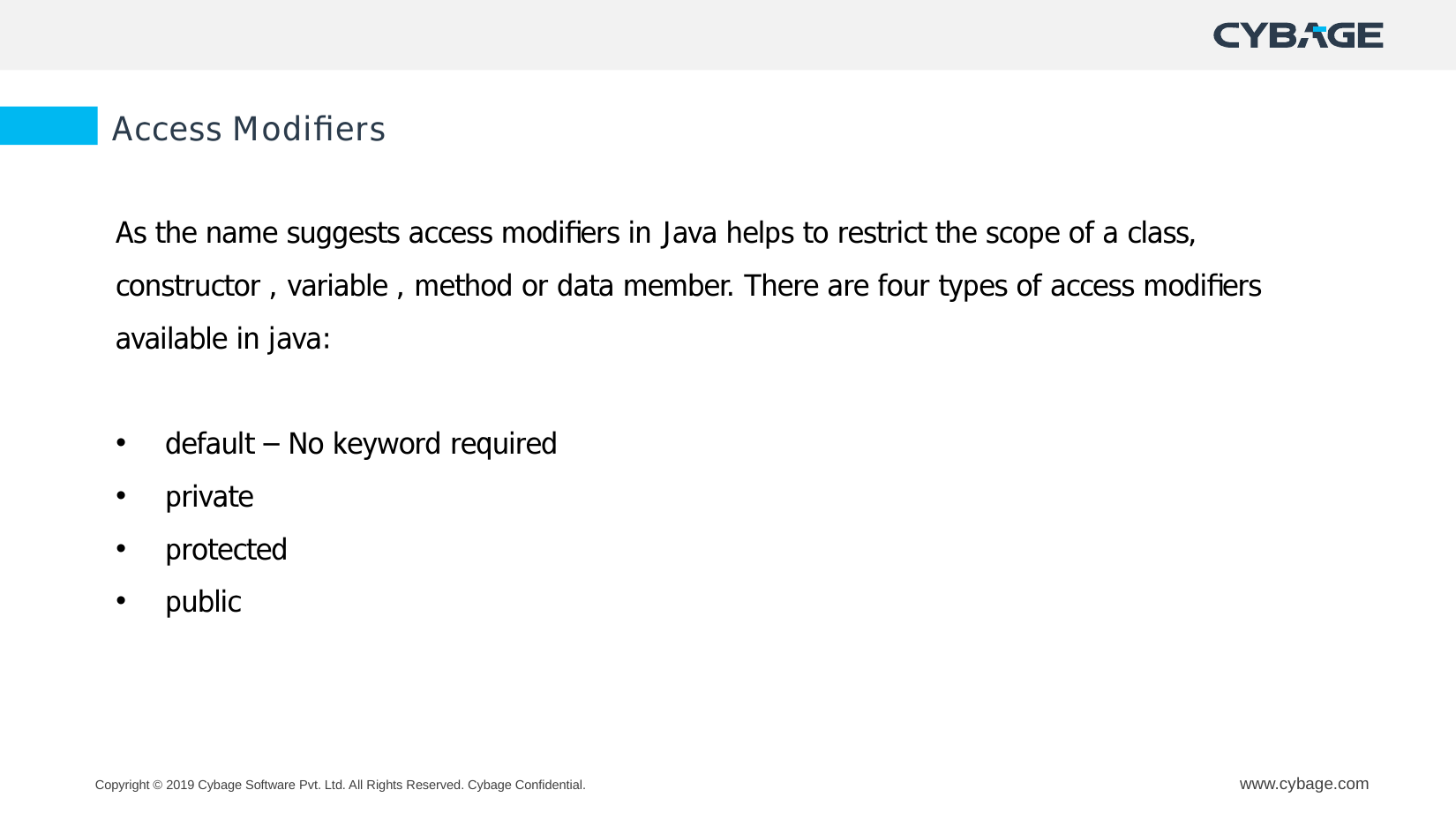

Access Modifiers

As the name suggests access modifiers in Java helps to restrict the scope of a class, constructor , variable , method or data member. There are four types of access modifiers available in java:

default – No keyword required
private
protected
public